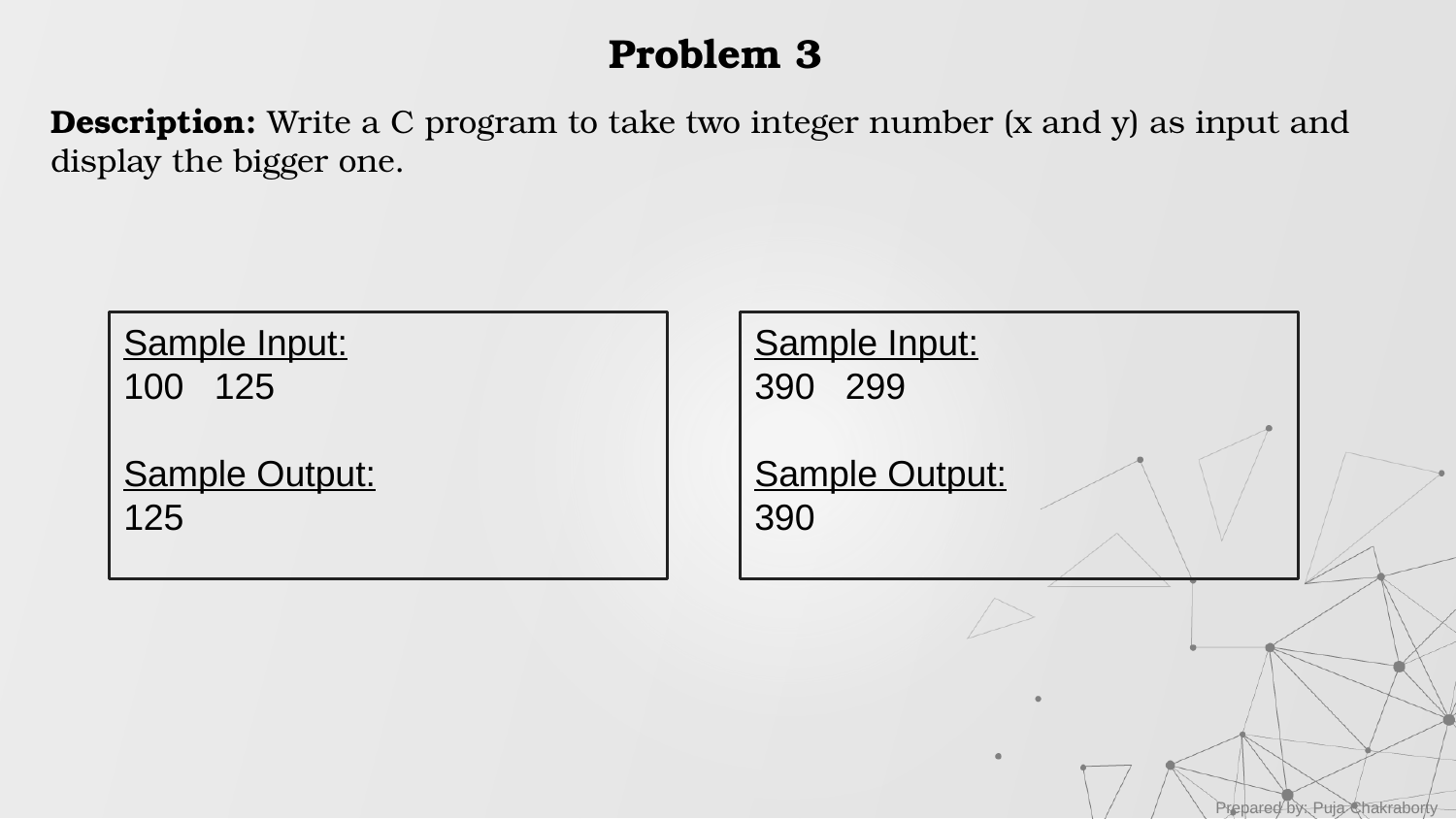

Problem 3
Description: Write a C program to take two integer number (x and y) as input and display the bigger one.
Sample Input:
100   125

Sample Output:
125

Sample Input:
390   299

Sample Output:
390

Prepared by: Puja Chakraborty